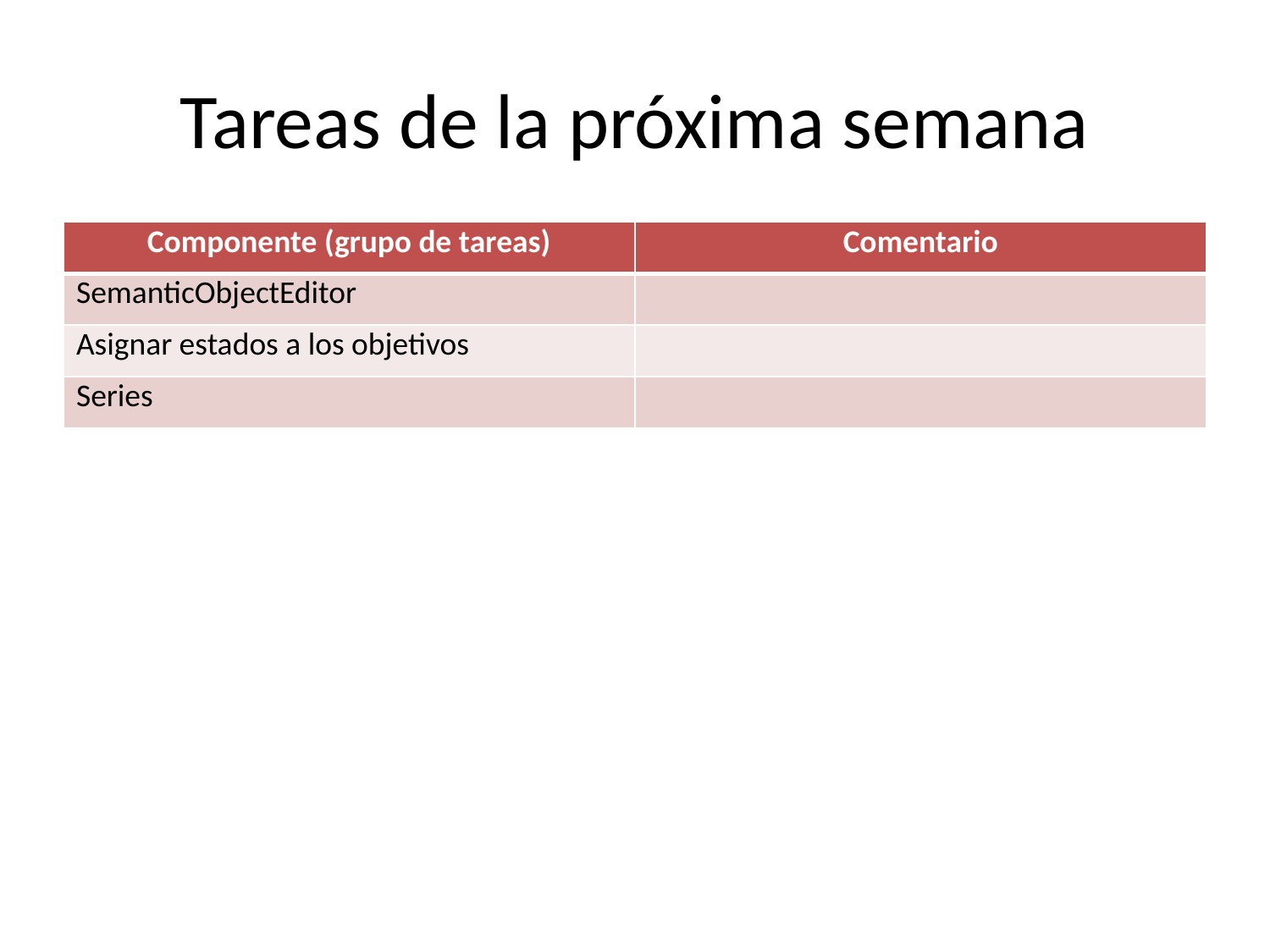

# Tareas de la próxima semana
| Componente (grupo de tareas) | Comentario |
| --- | --- |
| SemanticObjectEditor |  |
| Asignar estados a los objetivos |  |
| Series |  |